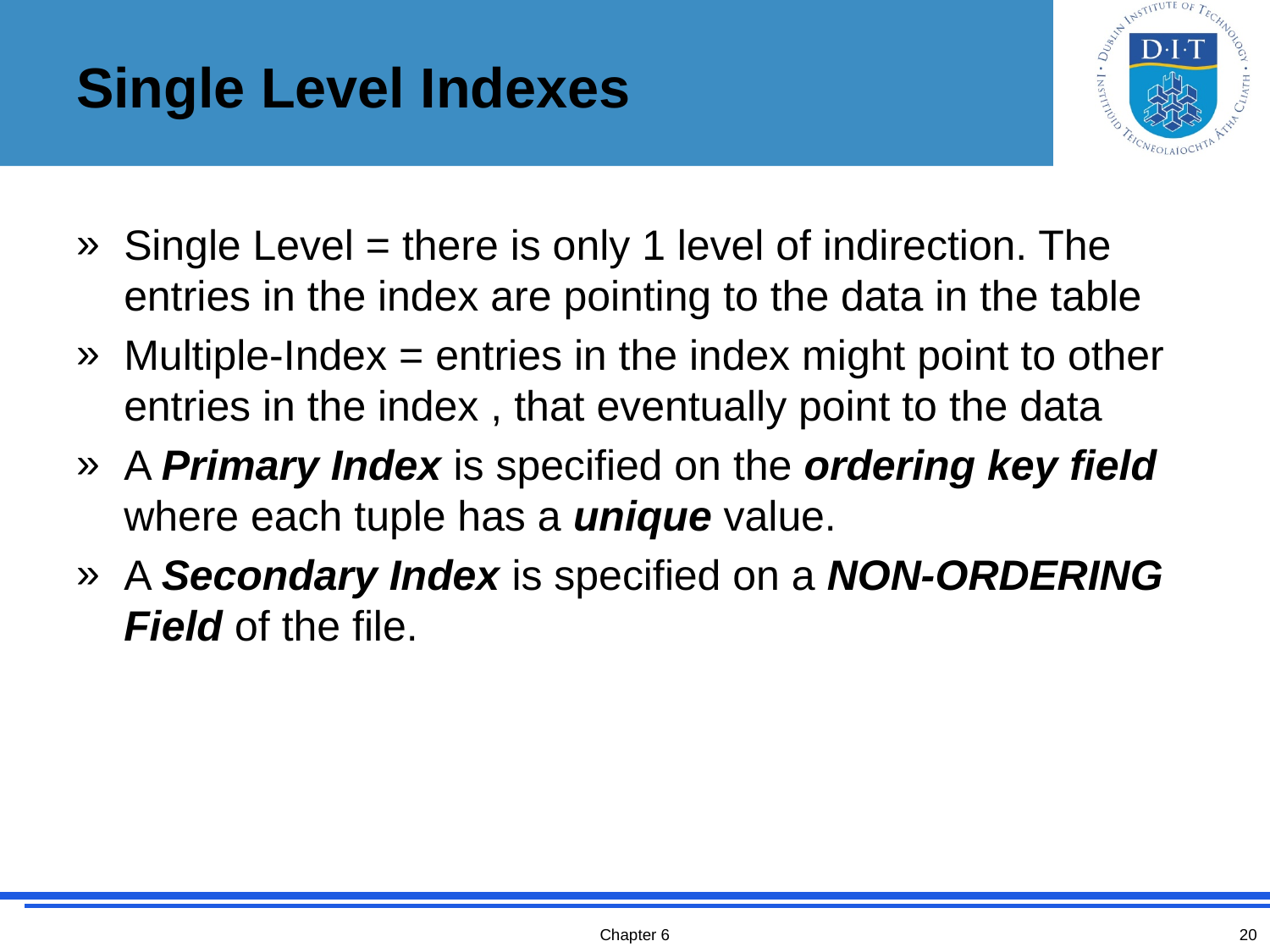

# Single Level Indexes
Single Level = there is only 1 level of indirection. The entries in the index are pointing to the data in the table
Multiple-Index = entries in the index might point to other entries in the index , that eventually point to the data
A Primary Index is specified on the ordering key field where each tuple has a unique value.
A Secondary Index is specified on a NON-ORDERING Field of the file.

Chapter 6
20